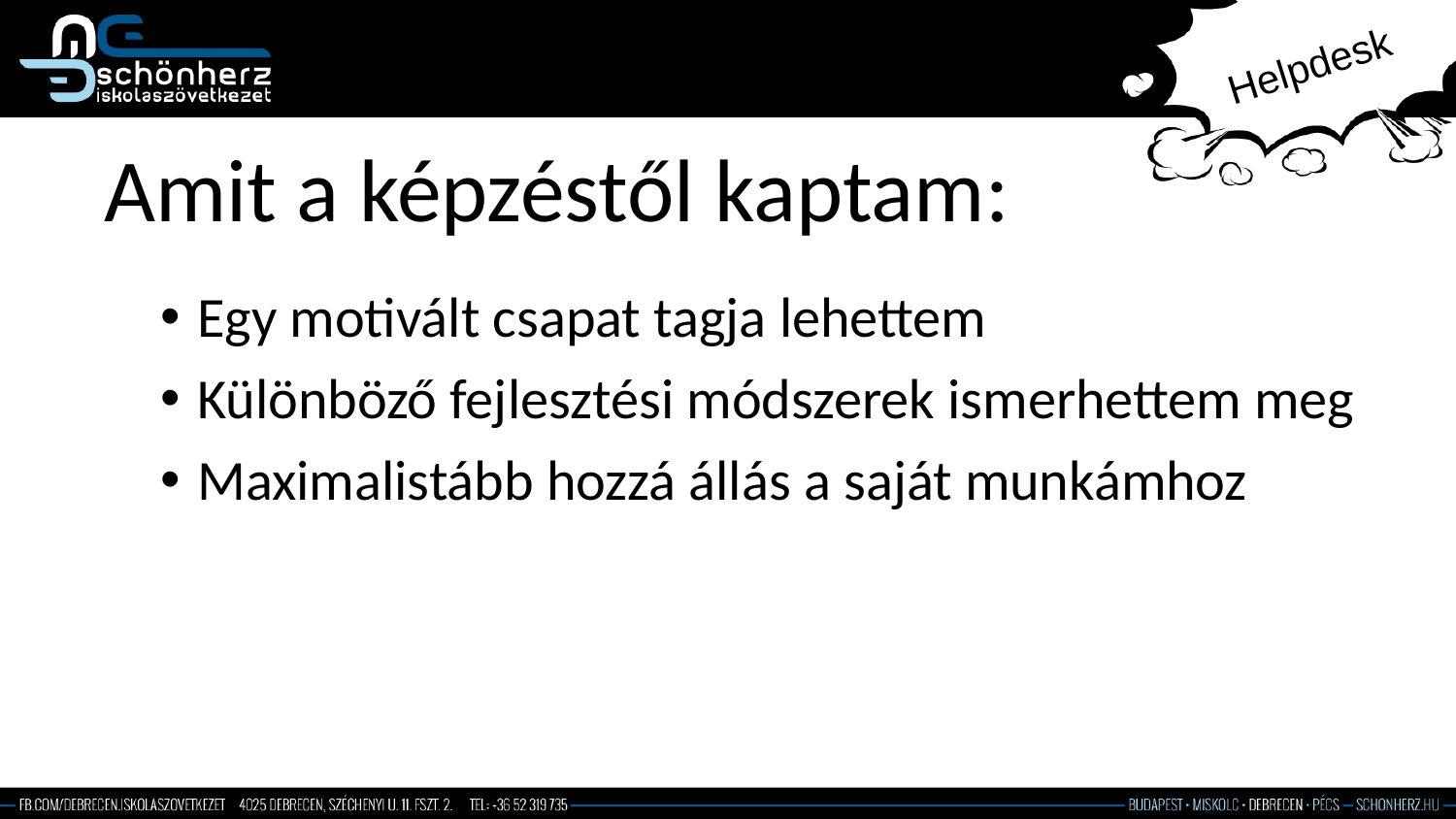

Helpdesk
# Amit a képzéstől kaptam:
Egy motivált csapat tagja lehettem
Különböző fejlesztési módszerek ismerhettem meg
Maximalistább hozzá állás a saját munkámhoz